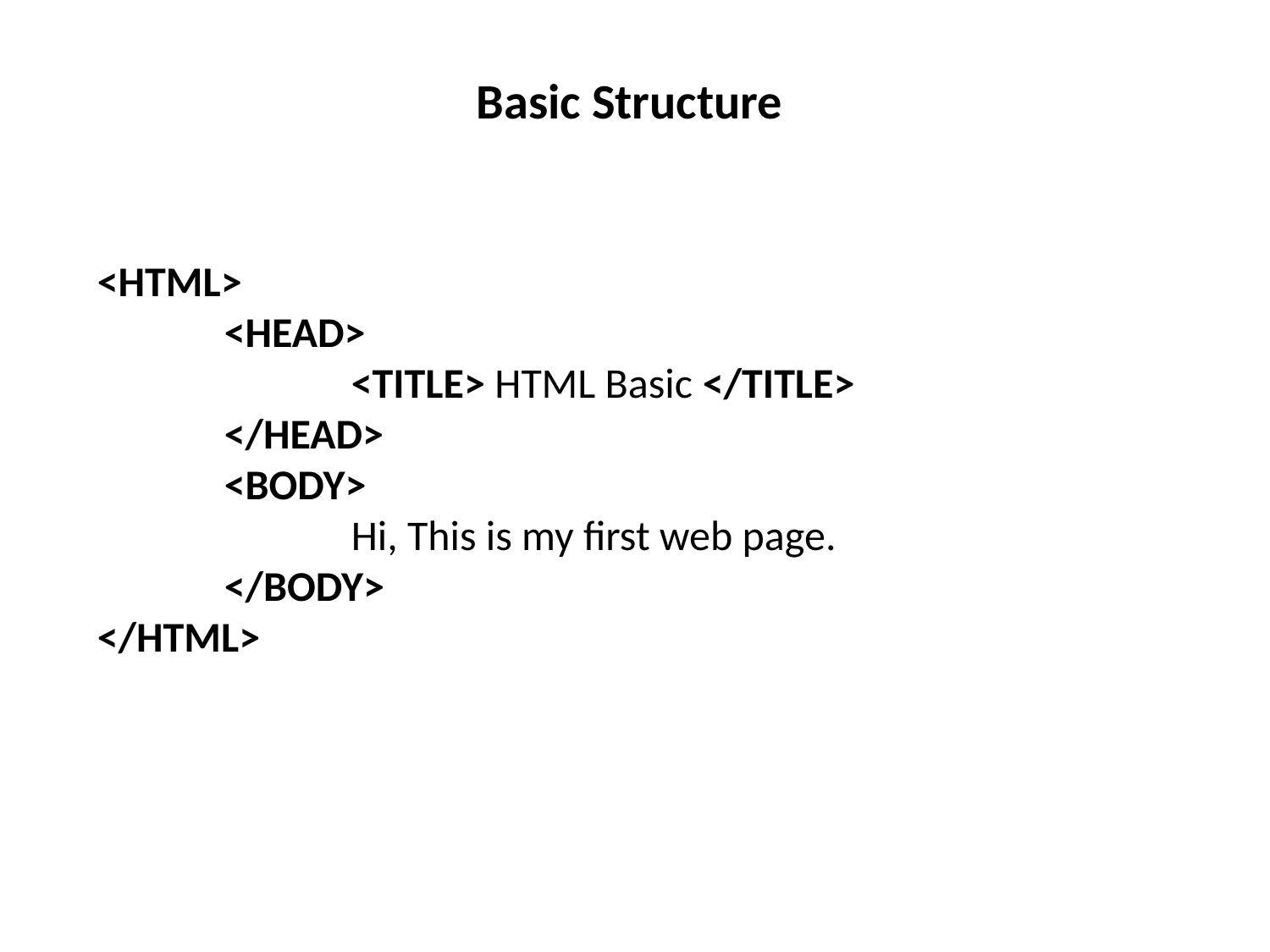

Basic Structure
<HTML>
	<HEAD>
		<TITLE> HTML Basic </TITLE>
	</HEAD>
	<BODY>
		Hi, This is my first web page.
	</BODY>
</HTML>